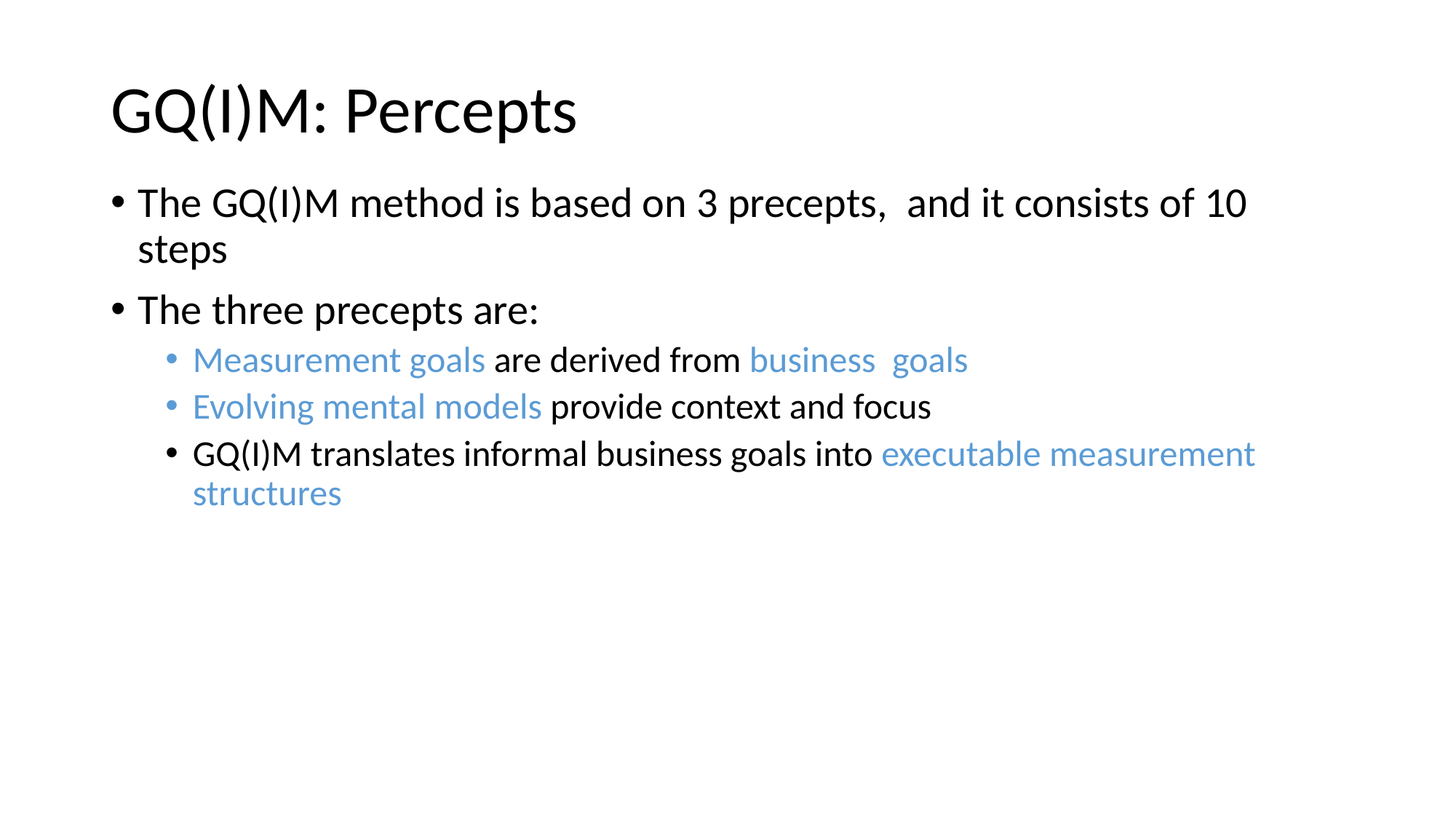

# GQ(I)M: Percepts
The GQ(I)M method is based on 3 precepts,  and it consists of 10 steps
The three precepts are:
Measurement goals are derived from business  goals
Evolving mental models provide context and focus
GQ(I)M translates informal business goals into executable measurement structures